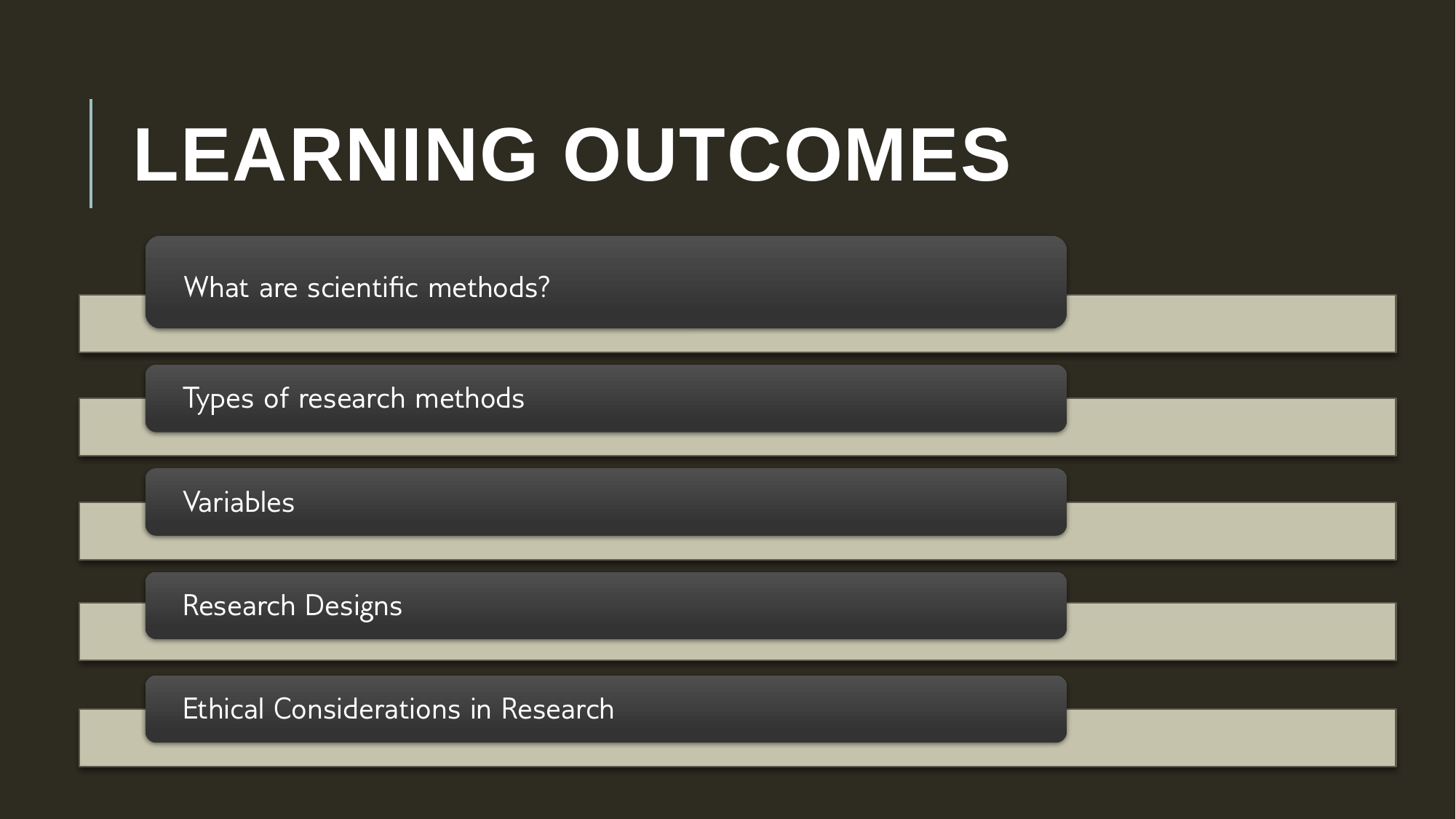

# LEARNING OUTCOMES

What are scientific methods?

Types of research methods

Variables

Research Designs

Ethical Considerations in Research